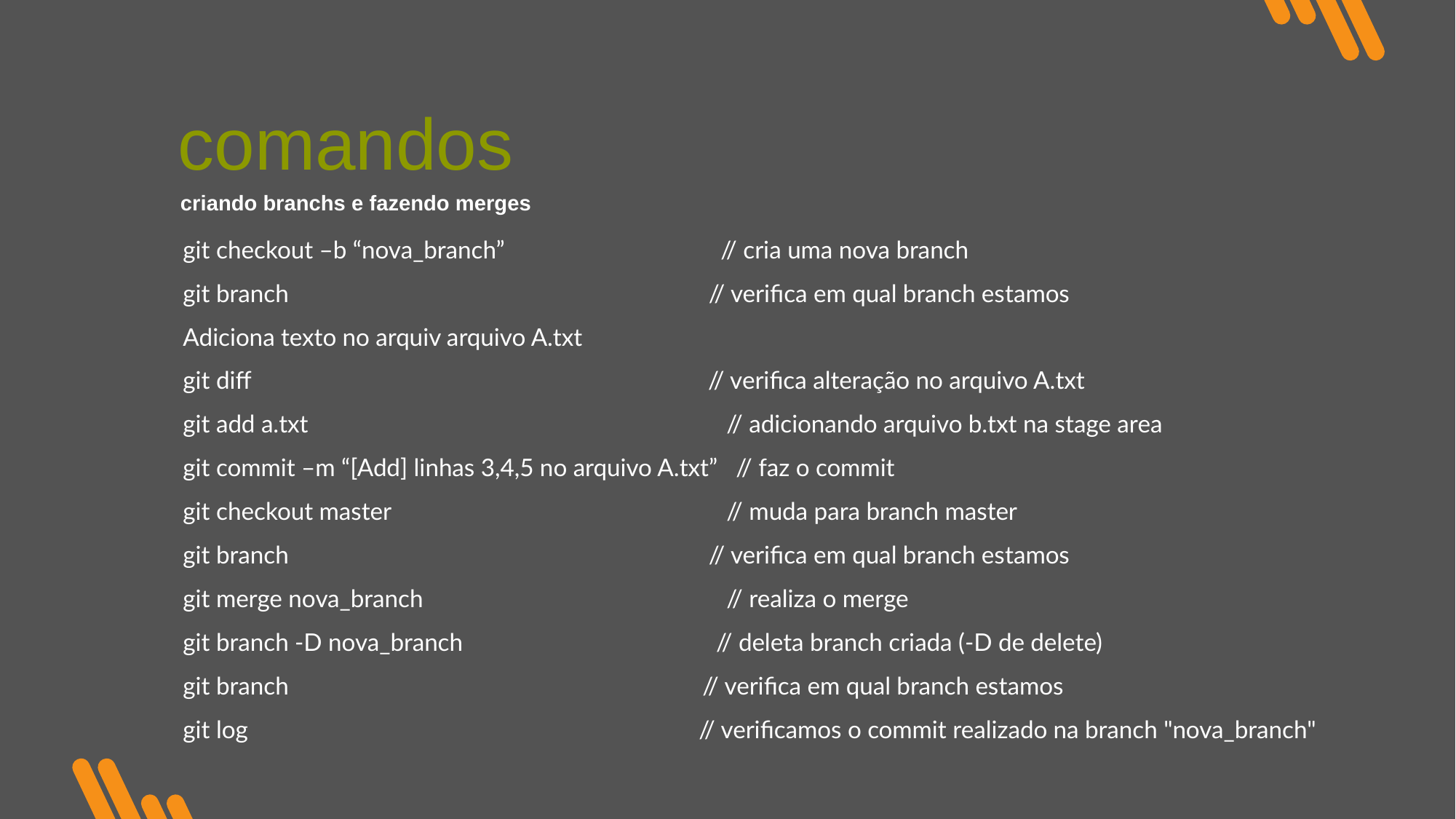

comandos
criando branchs e fazendo merges
git checkout –b “nova_branch”                                   // cria uma nova branch
git branch                                                                    // verifica em qual branch estamos
Adiciona texto no arquiv arquivo A.txt
git diff                                                                          // verifica alteração no arquivo A.txt
git add a.txt		                                   // adicionando arquivo b.txt na stage area
git commit –m “[Add] linhas 3,4,5 no arquivo A.txt”   // faz o commit
git checkout master		                                   // muda para branch master
git branch                                                                    // verifica em qual branch estamos
git merge nova_branch	                                   // realiza o merge
git branch -D nova_branch                                         // deleta branch criada (-D de delete)
git branch                                                                   // verifica em qual branch estamos
git log                                                                         // verificamos o commit realizado na branch "nova_branch"